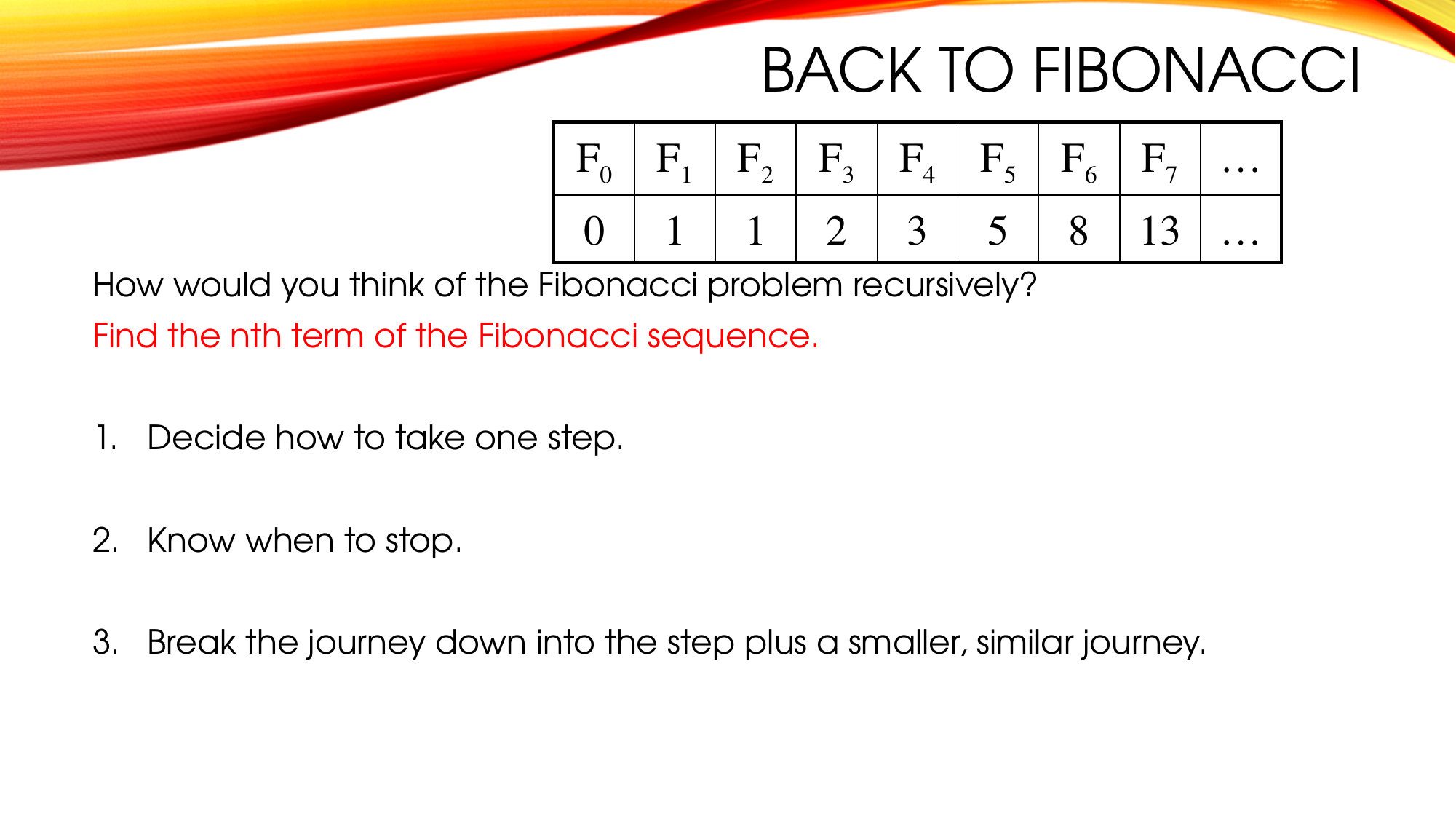

Back to Fibonacci
| F0 | F1 | F2 | F3 | F4 | F5 | F6 | F7 | … |
| --- | --- | --- | --- | --- | --- | --- | --- | --- |
| 0 | 1 | 1 | 2 | 3 | 5 | 8 | 13 | … |
How would you think of the Fibonacci problem recursively?
Find the nth term of the Fibonacci sequence.

Decide how to take one step.

Know when to stop.

Break the journey down into the step plus a smaller, similar journey.